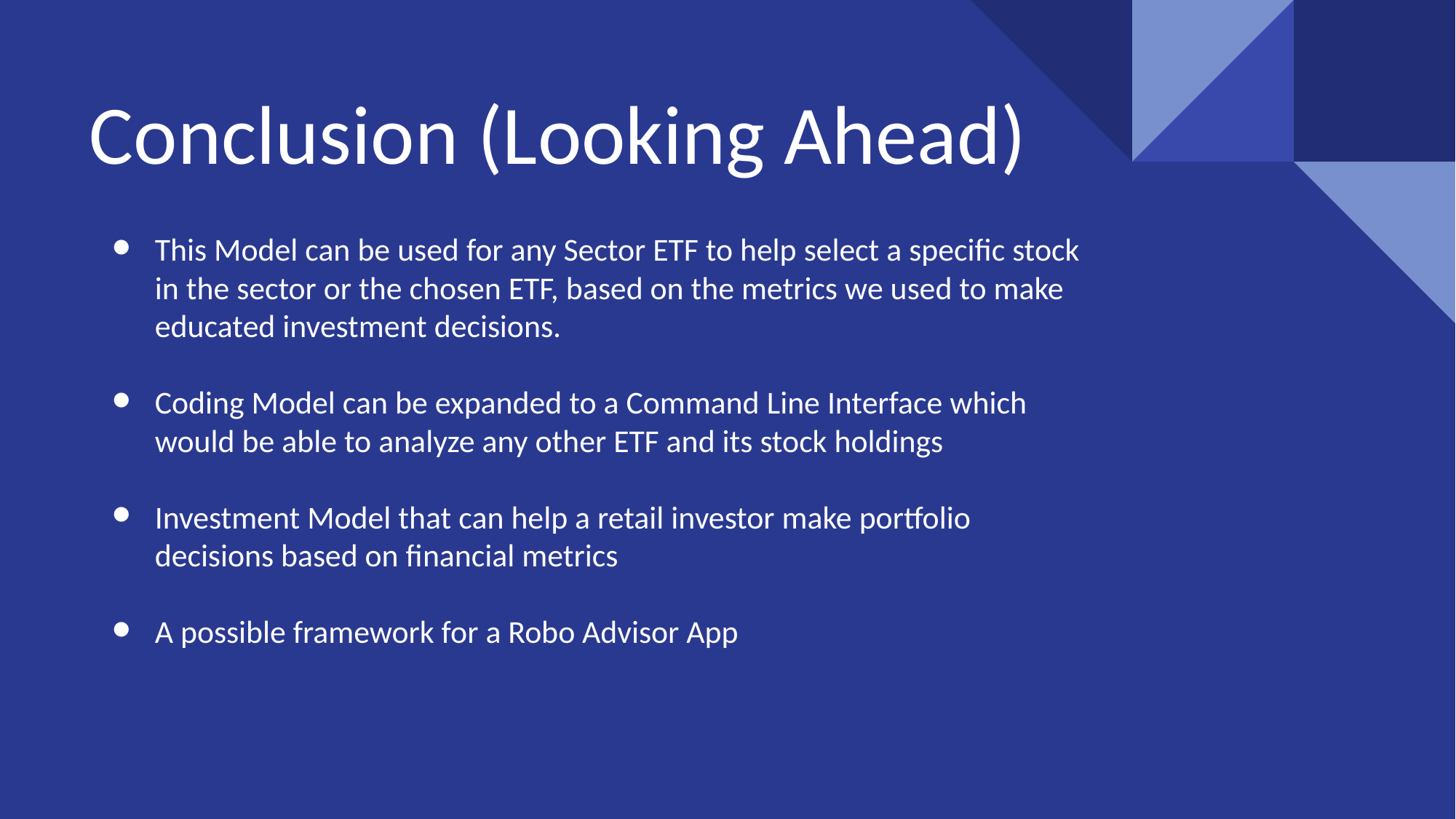

# Conclusion (Looking Ahead)
This Model can be used for any Sector ETF to help select a specific stock in the sector or the chosen ETF, based on the metrics we used to make educated investment decisions.

Coding Model can be expanded to a Command Line Interface which would be able to analyze any other ETF and its stock holdings

Investment Model that can help a retail investor make portfolio decisions based on financial metrics

A possible framework for a Robo Advisor App